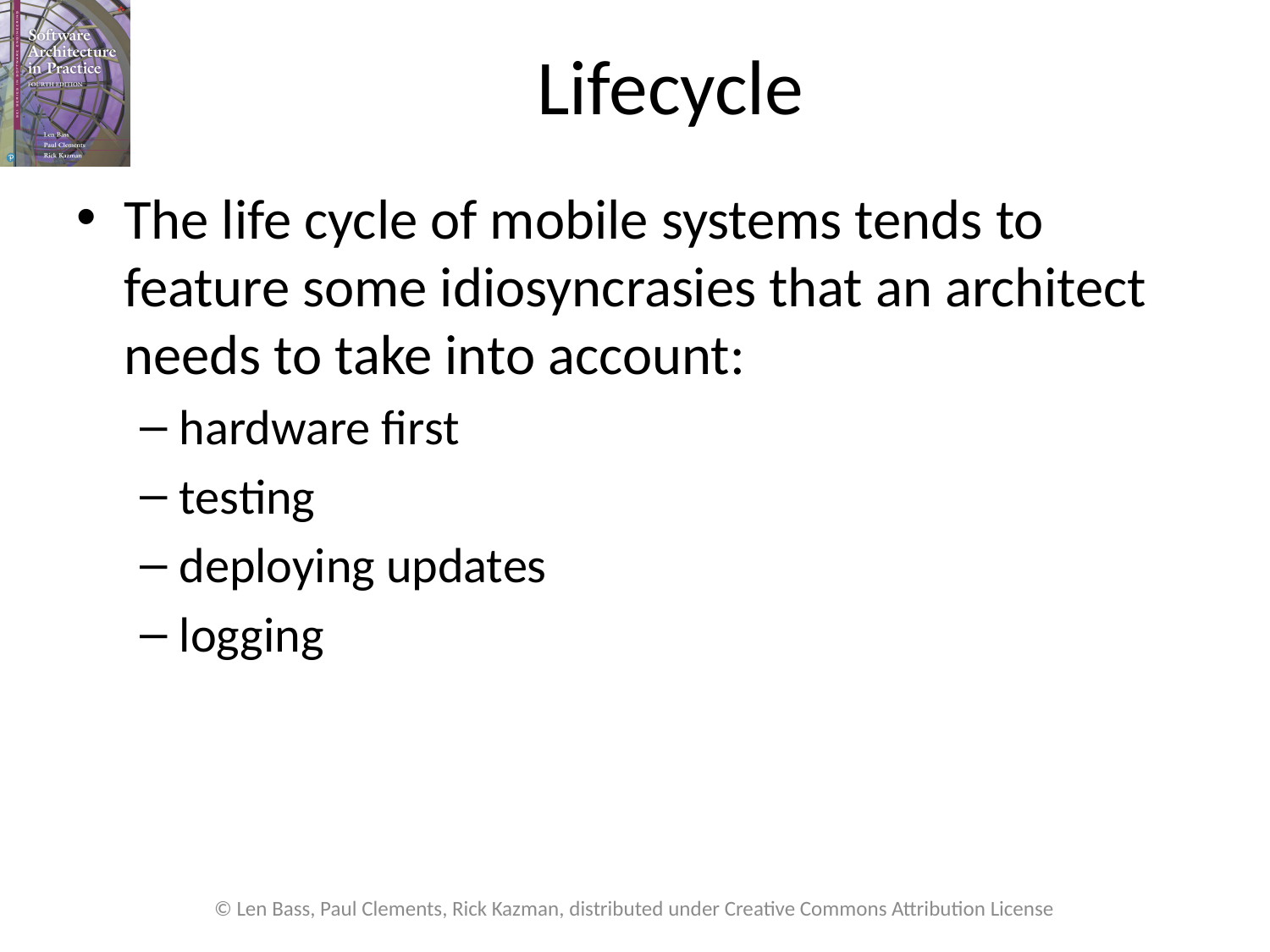

# Lifecycle
The life cycle of mobile systems tends to feature some idiosyncrasies that an architect needs to take into account:
hardware first
testing
deploying updates
logging

© Len Bass, Paul Clements, Rick Kazman, distributed under Creative Commons Attribution License